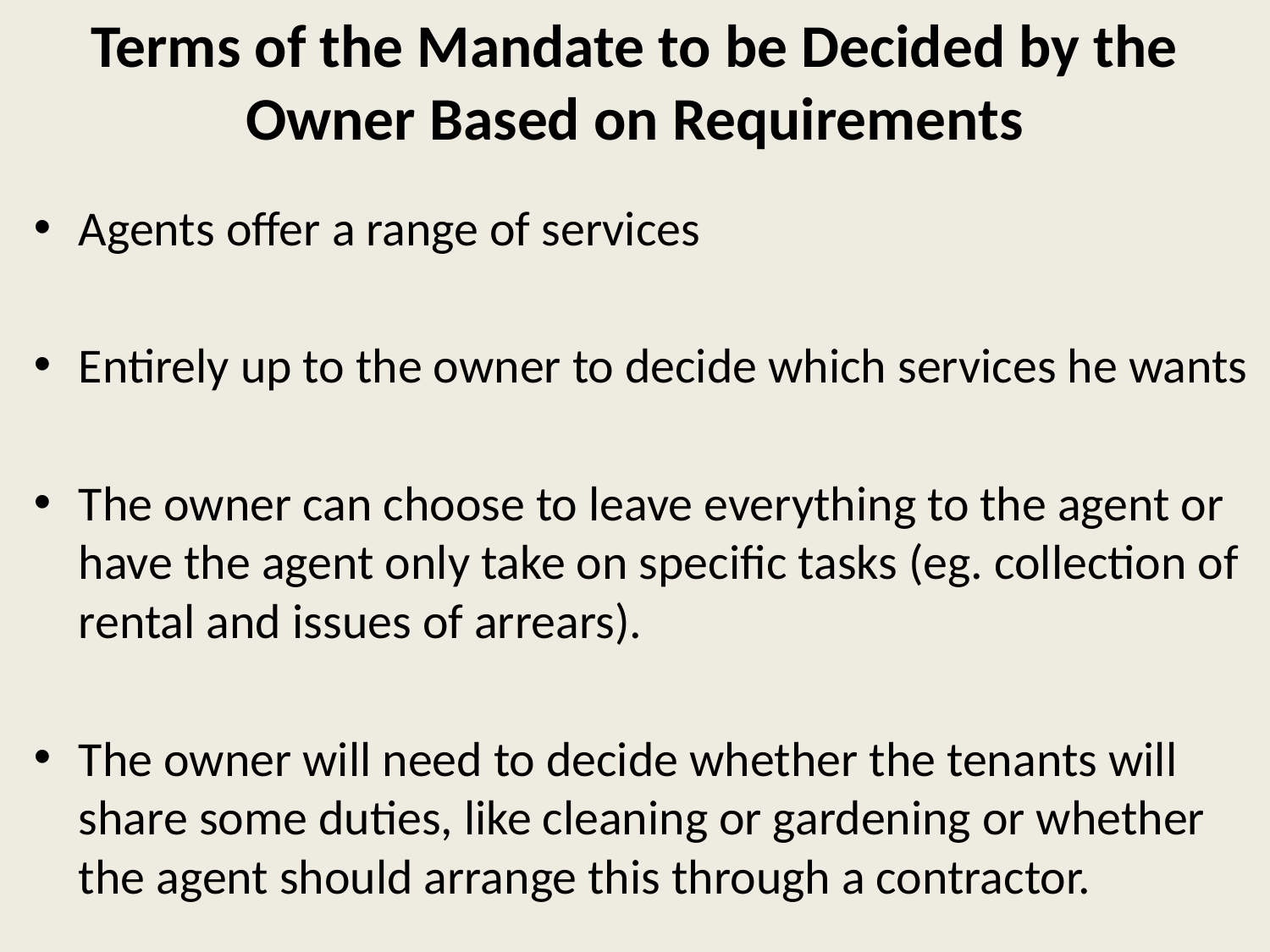

# Terms of the Mandate to be Decided by the Owner Based on Requirements
Agents offer a range of services

Entirely up to the owner to decide which services he wants

The owner can choose to leave everything to the agent or have the agent only take on specific tasks (eg. collection of rental and issues of arrears).

The owner will need to decide whether the tenants will share some duties, like cleaning or gardening or whether the agent should arrange this through a contractor.